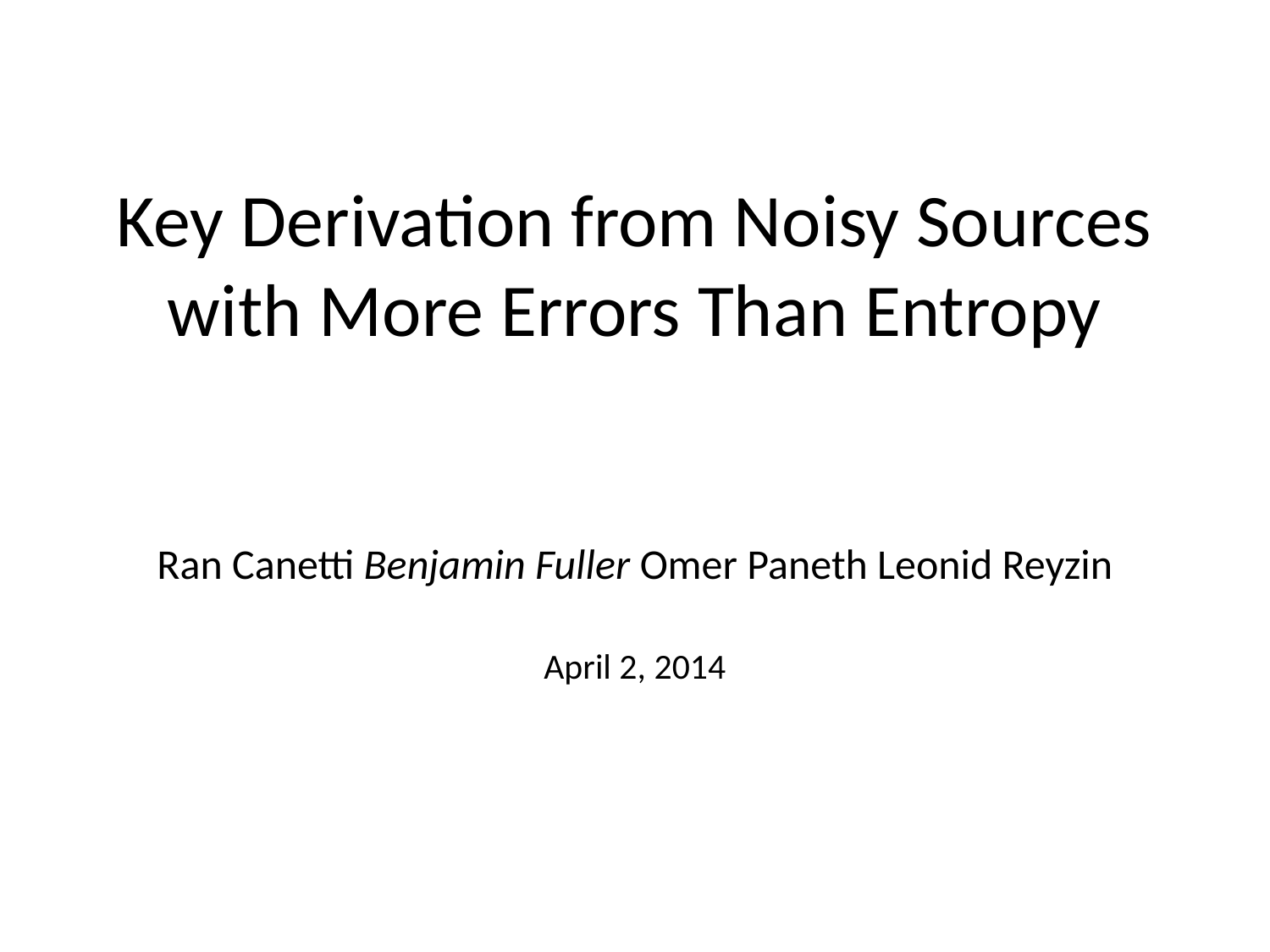

# Key Derivation from Noisy Sources with More Errors Than Entropy
Ran Canetti Benjamin Fuller Omer Paneth Leonid Reyzin

April 2, 2014